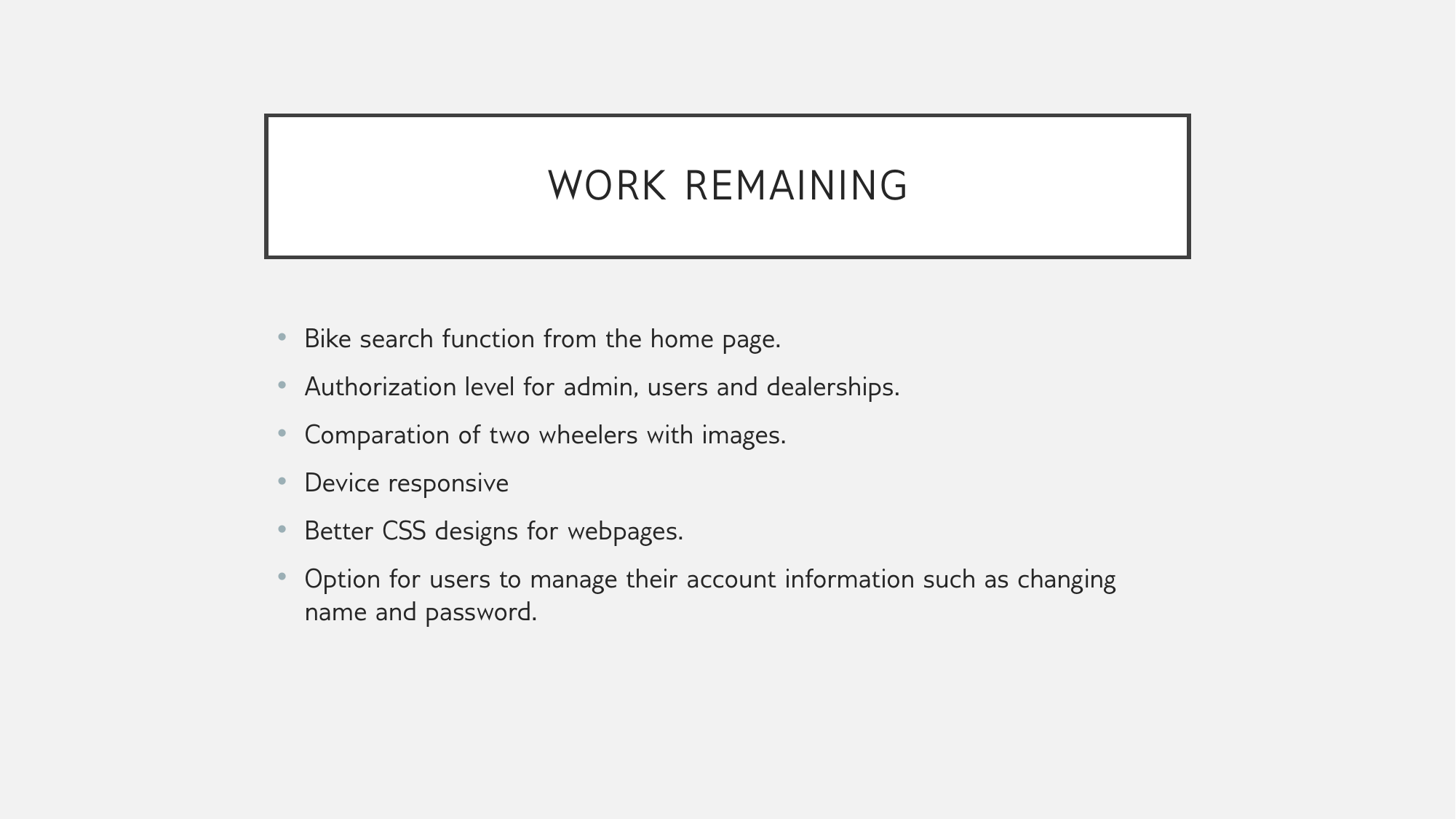

# Work remaining
Bike search function from the home page.
Authorization level for admin, users and dealerships.
Comparation of two wheelers with images.
Device responsive
Better CSS designs for webpages.
Option for users to manage their account information such as changing name and password.